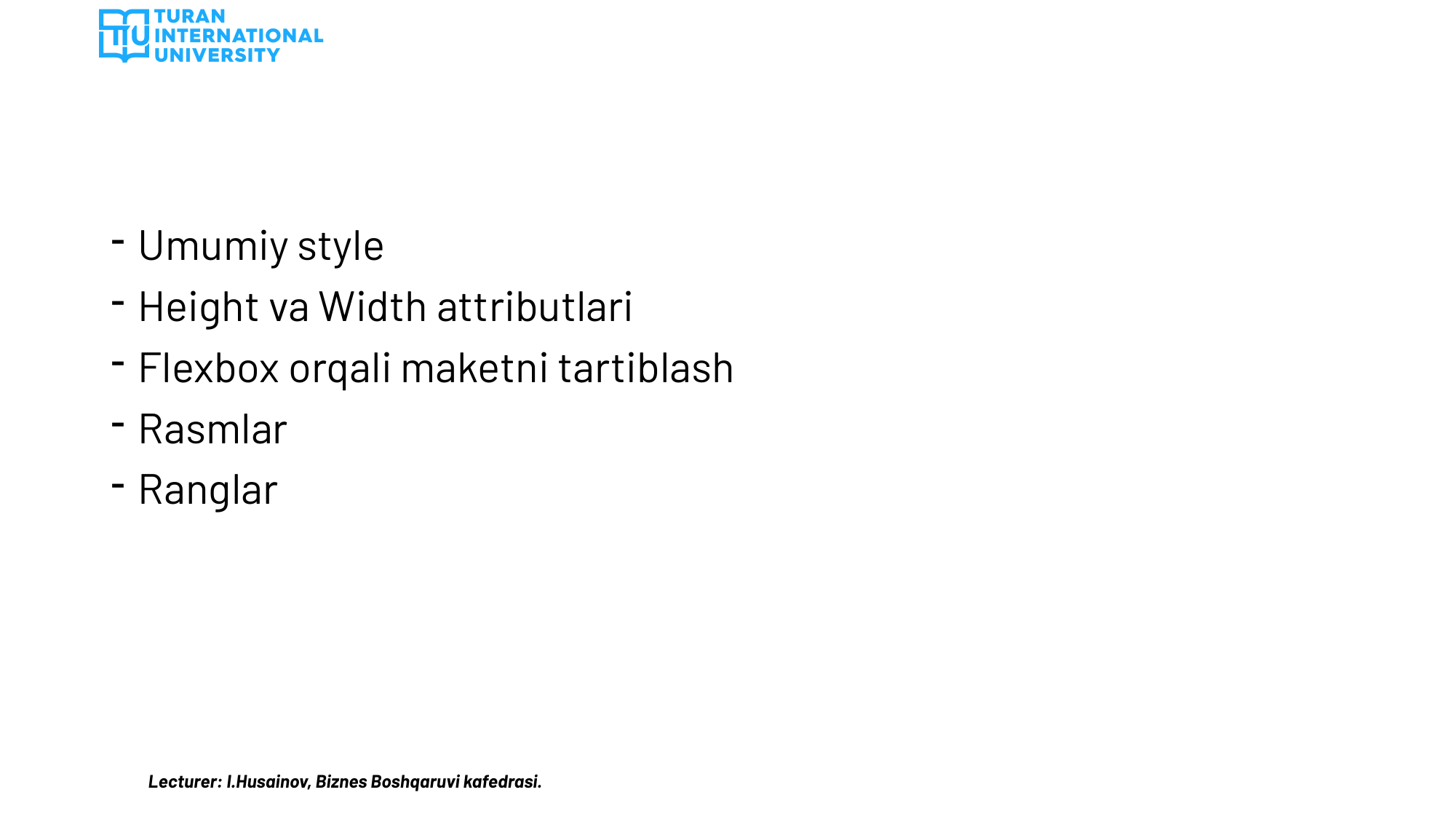

#
Umumiy style
Height va Width attributlari
Flexbox orqali maketni tartiblash
Rasmlar
Ranglar
Lecturer: I.Husainov, Biznes Boshqaruvi kafedrasi.